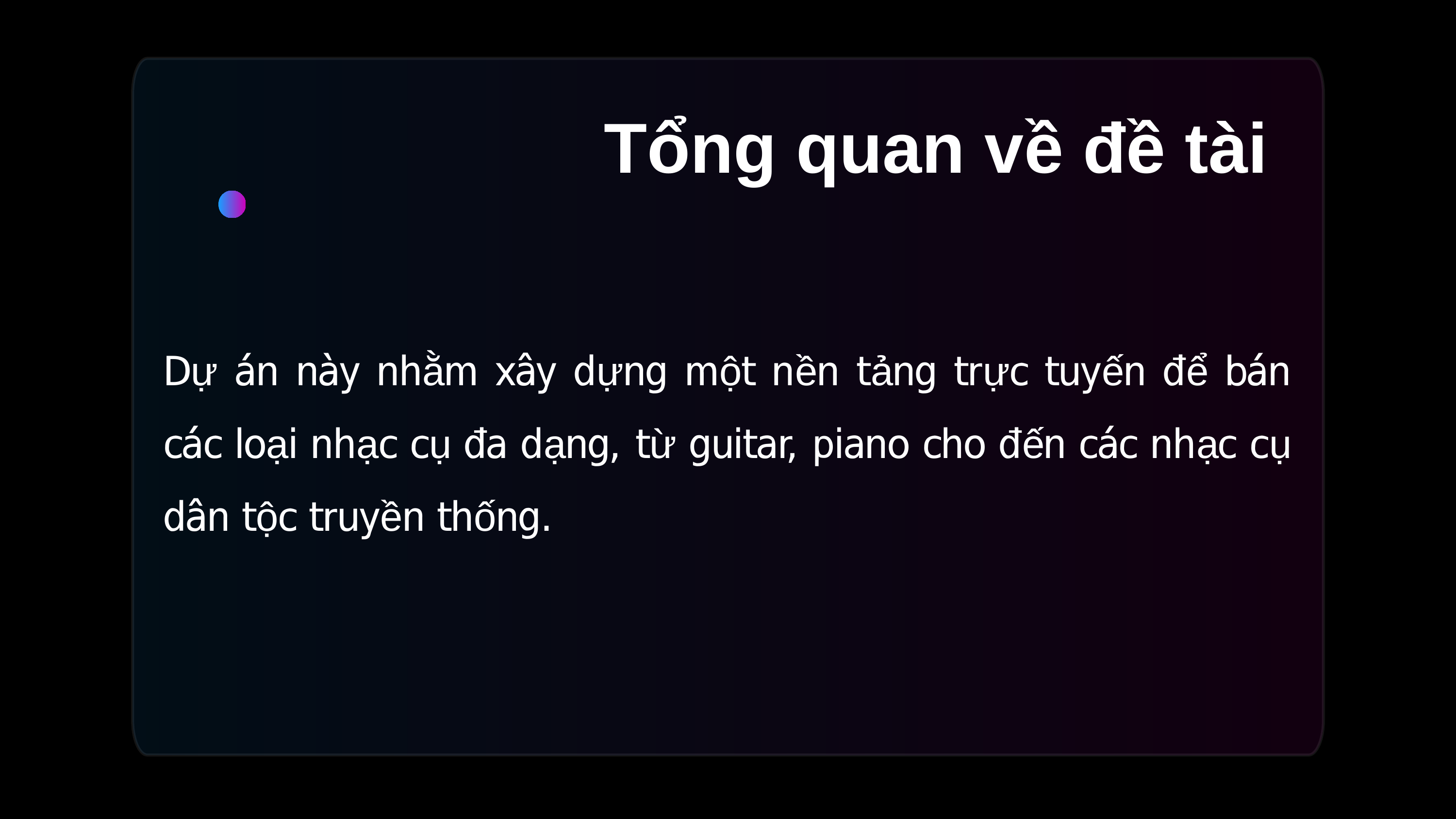

Tổng quan về đề tài

Dự án này nhằm xây dựng một nền tảng trực tuyến để bán các loại nhạc cụ đa dạng, từ guitar, piano cho đến các nhạc cụ dân tộc truyền thống.